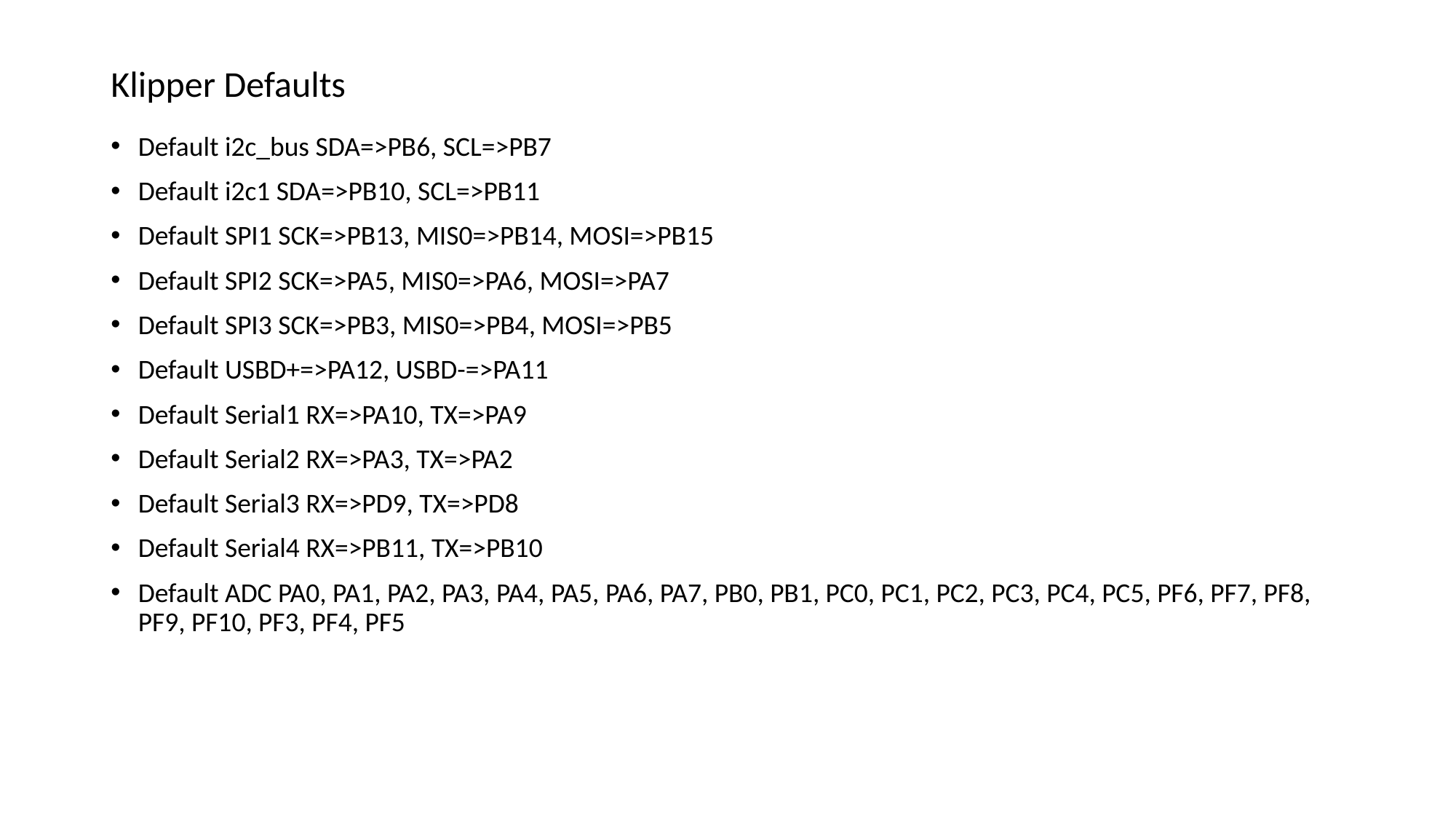

# Klipper Defaults
Default i2c_bus SDA=>PB6, SCL=>PB7
Default i2c1 SDA=>PB10, SCL=>PB11
Default SPI1 SCK=>PB13, MIS0=>PB14, MOSI=>PB15
Default SPI2 SCK=>PA5, MIS0=>PA6, MOSI=>PA7
Default SPI3 SCK=>PB3, MIS0=>PB4, MOSI=>PB5
Default USBD+=>PA12, USBD-=>PA11
Default Serial1 RX=>PA10, TX=>PA9
Default Serial2 RX=>PA3, TX=>PA2
Default Serial3 RX=>PD9, TX=>PD8
Default Serial4 RX=>PB11, TX=>PB10
Default ADC PA0, PA1, PA2, PA3, PA4, PA5, PA6, PA7, PB0, PB1, PC0, PC1, PC2, PC3, PC4, PC5, PF6, PF7, PF8, PF9, PF10, PF3, PF4, PF5